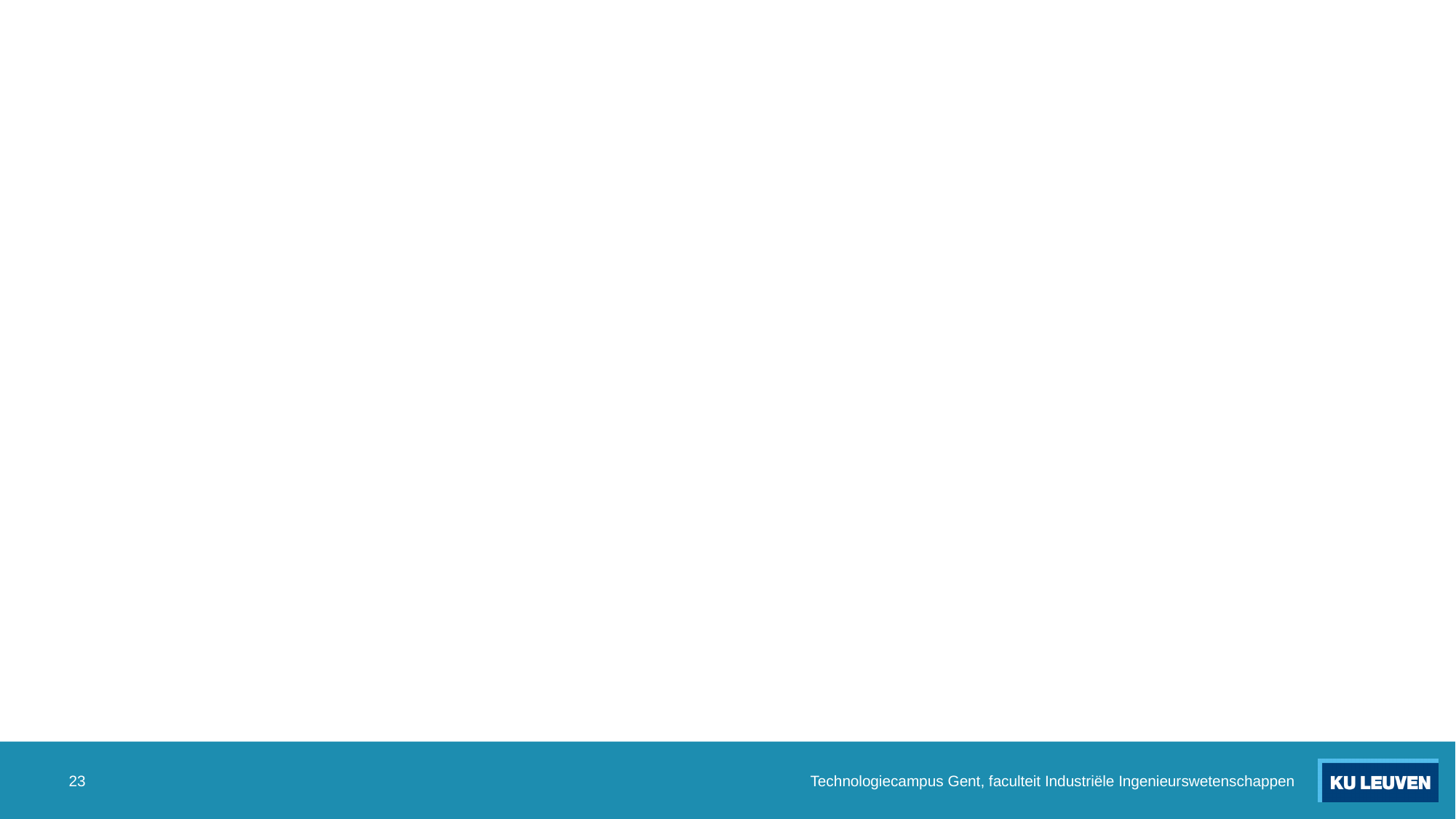

#

23
Technologiecampus Gent, faculteit Industriële Ingenieurswetenschappen